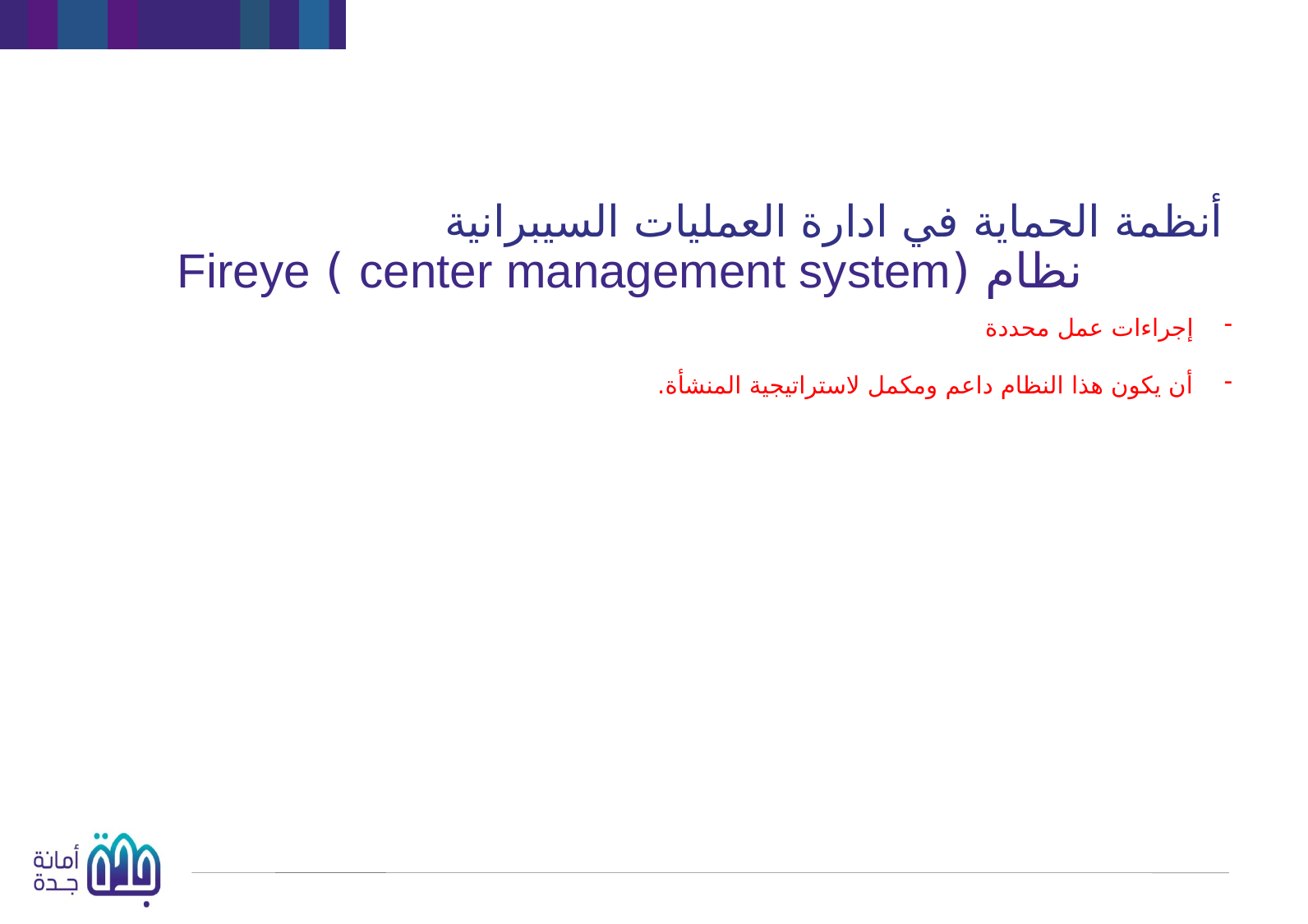

أنظمة الحماية في ادارة العمليات السيبرانية
نظام (center management system ) Fireye

إجراءات عمل محددة
أن يكون هذا النظام داعم ومكمل لاستراتيجية المنشأة.